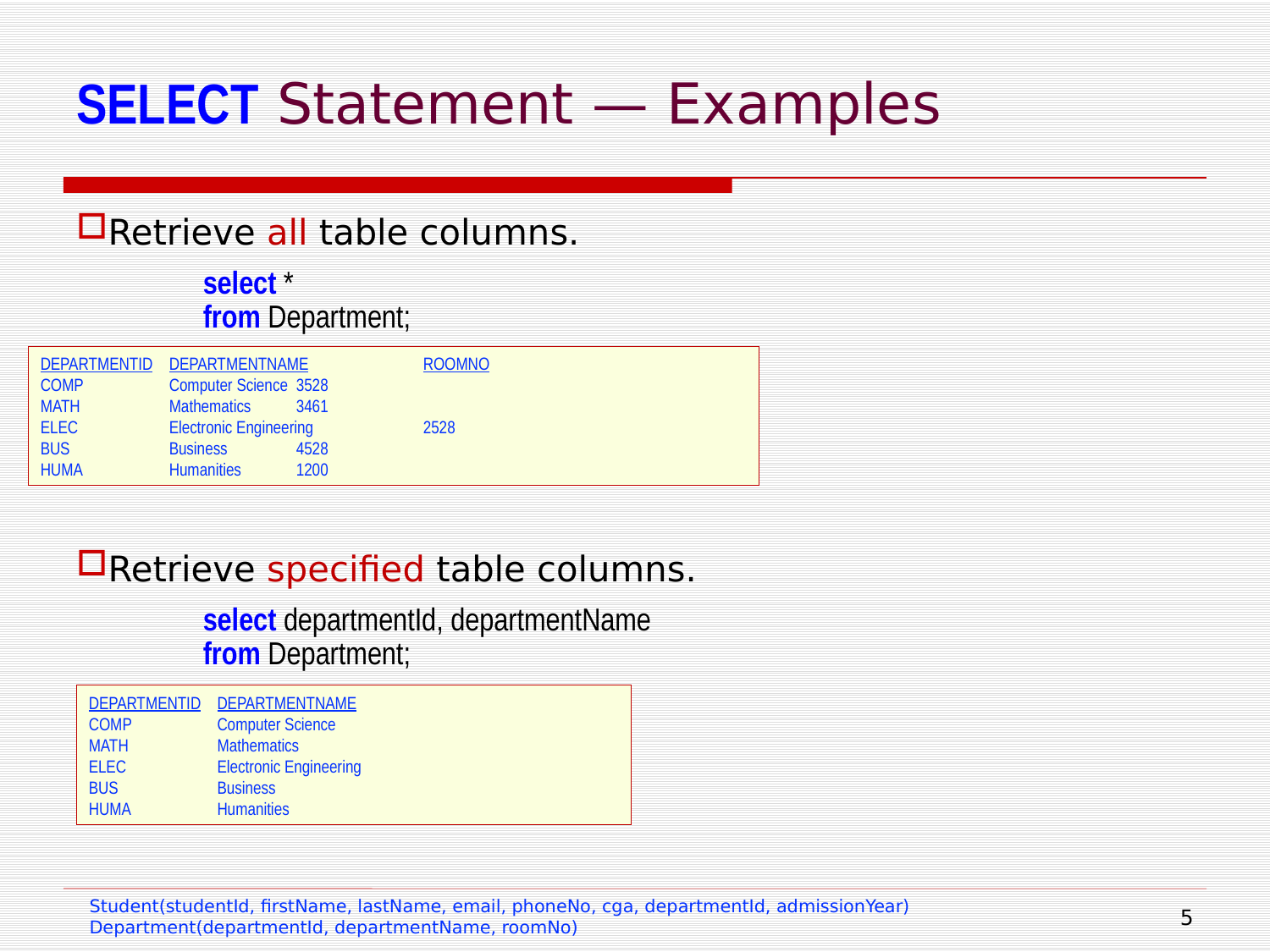

# SELECT Statement — Examples
Retrieve all table columns.
select *
from Department;
Retrieve specified table columns.
select departmentId, departmentName
from Department;
DEPARTMENTID	DEPARTMENTNAME	ROOMNO
COMP	Computer Science	3528
MATH	Mathematics	3461
ELEC	Electronic Engineering	2528
BUS 	Business	4528
HUMA	Humanities	1200
DEPARTMENTID	DEPARTMENTNAME
COMP	Computer Science
MATH	Mathematics
ELEC	Electronic Engineering
BUS 	Business
HUMA	Humanities
Student(studentId, firstName, lastName, email, phoneNo, cga, departmentId, admissionYear)
Department(departmentId, departmentName, roomNo)
5